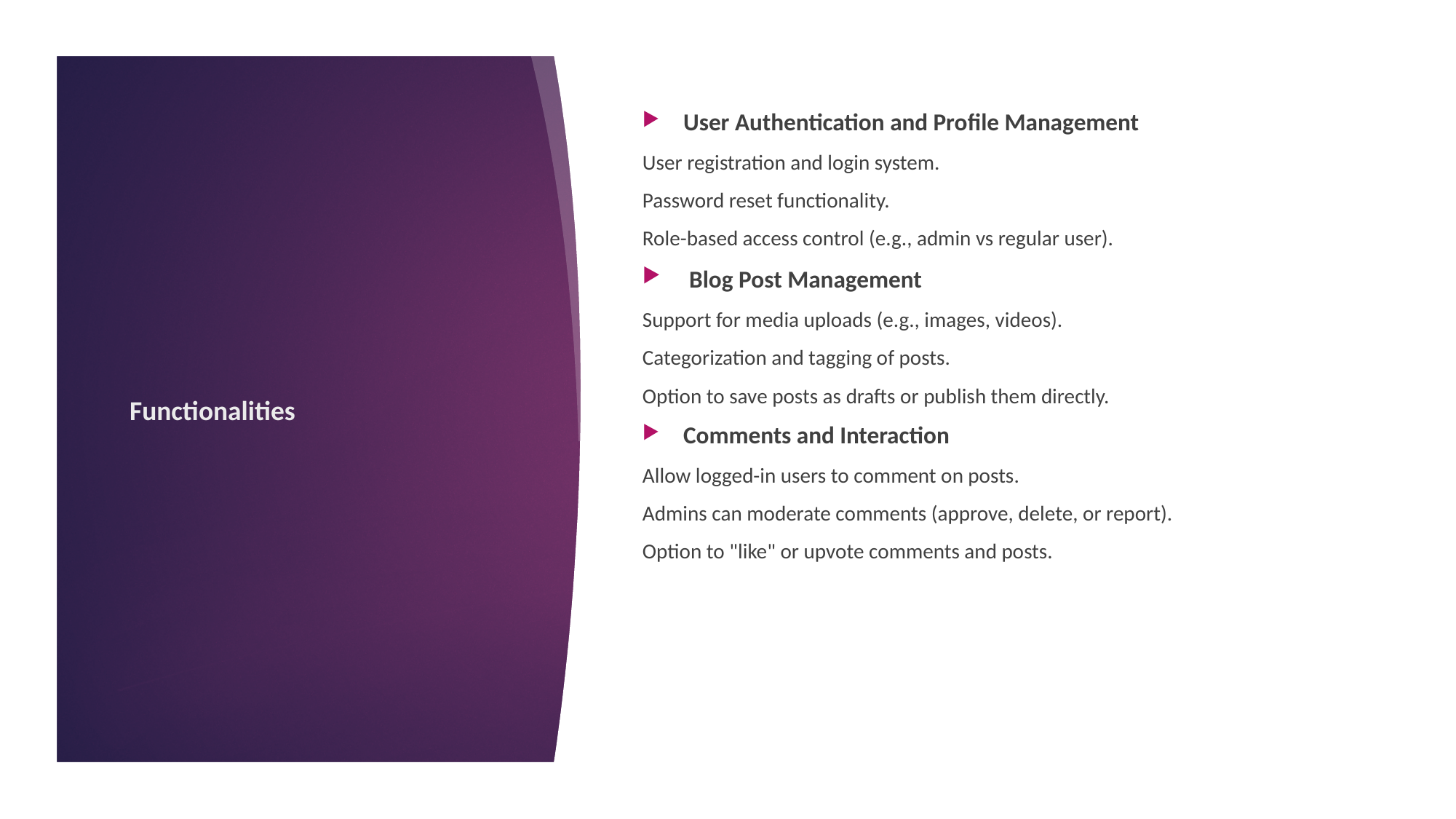

User Authentication and Profile Management
User registration and login system.
Password reset functionality.
Role-based access control (e.g., admin vs regular user).
 Blog Post Management
Support for media uploads (e.g., images, videos).
Categorization and tagging of posts.
Option to save posts as drafts or publish them directly.
Comments and Interaction
Allow logged-in users to comment on posts.
Admins can moderate comments (approve, delete, or report).
Option to "like" or upvote comments and posts.

# Functionalities